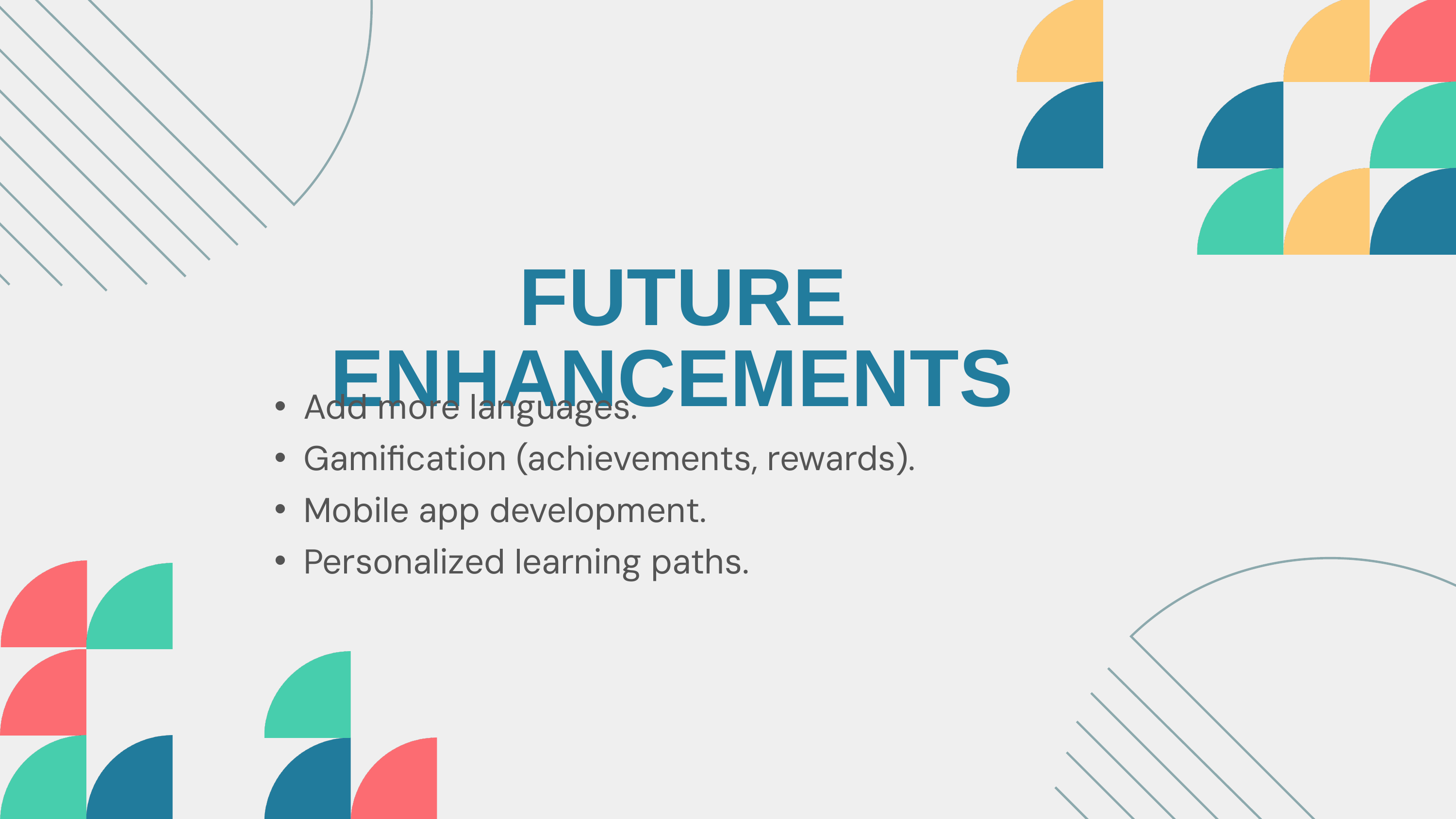

FUTURE ENHANCEMENTS
Add more languages.
Gamification (achievements, rewards).
Mobile app development.
Personalized learning paths.